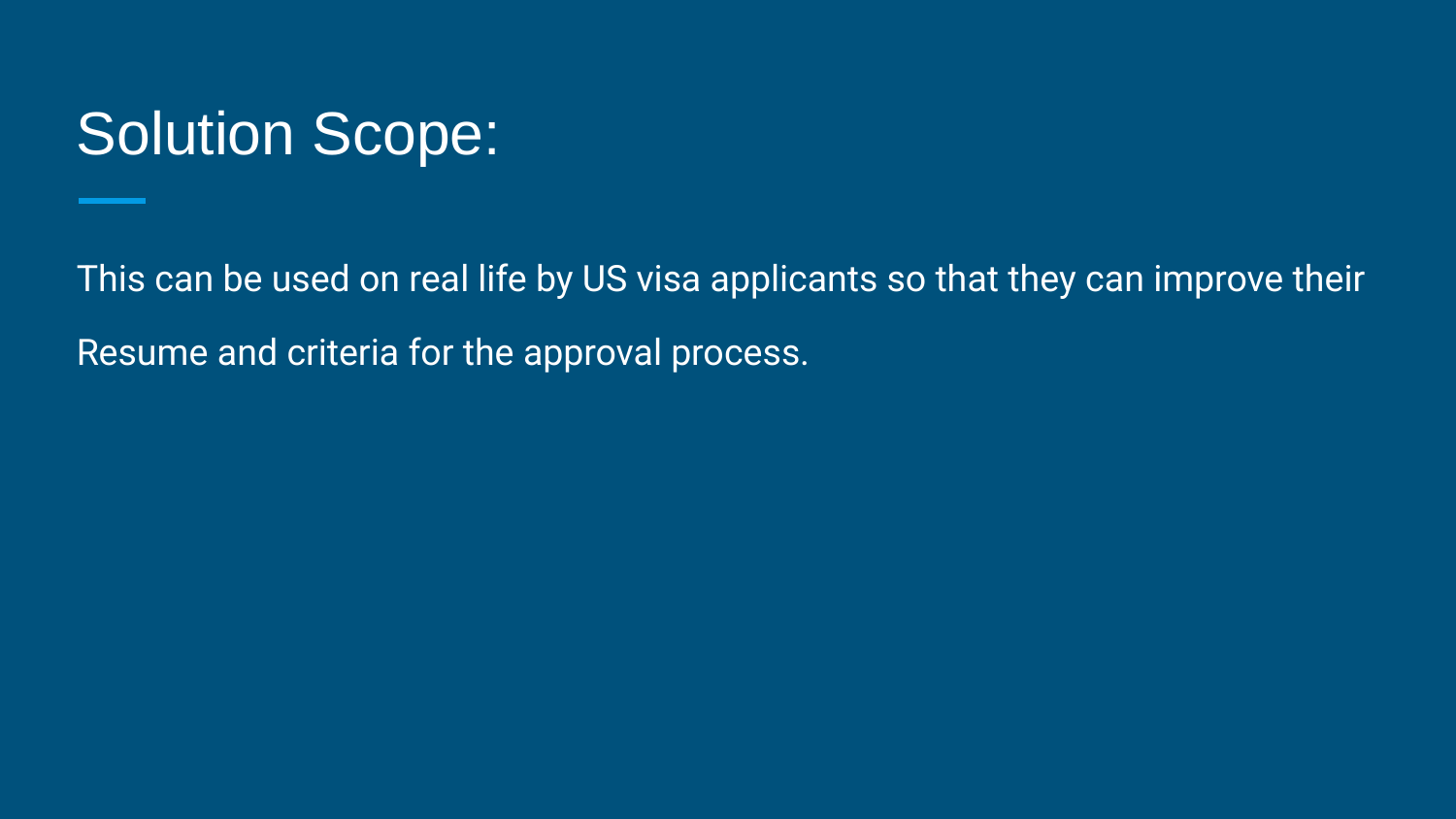

# Solution Scope:
This can be used on real life by US visa applicants so that they can improve their
Resume and criteria for the approval process.